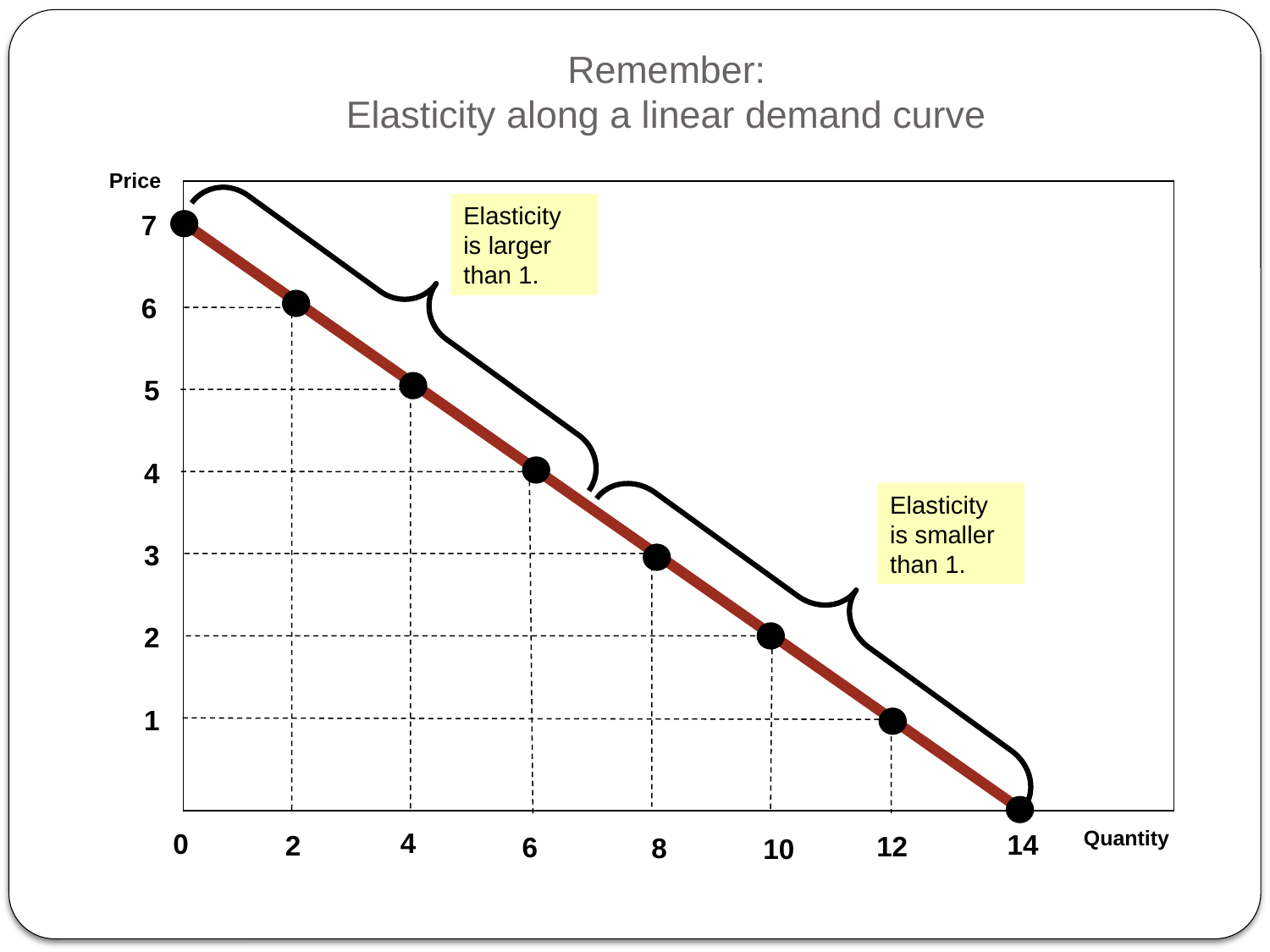

# Remember: Elasticity along a linear demand curve
Price

Elasticity is larger than 1.
7

6

5

4

Elasticity is smaller than 1.
3

2

1

Quantity
4
0
14
2
12
6
8
10